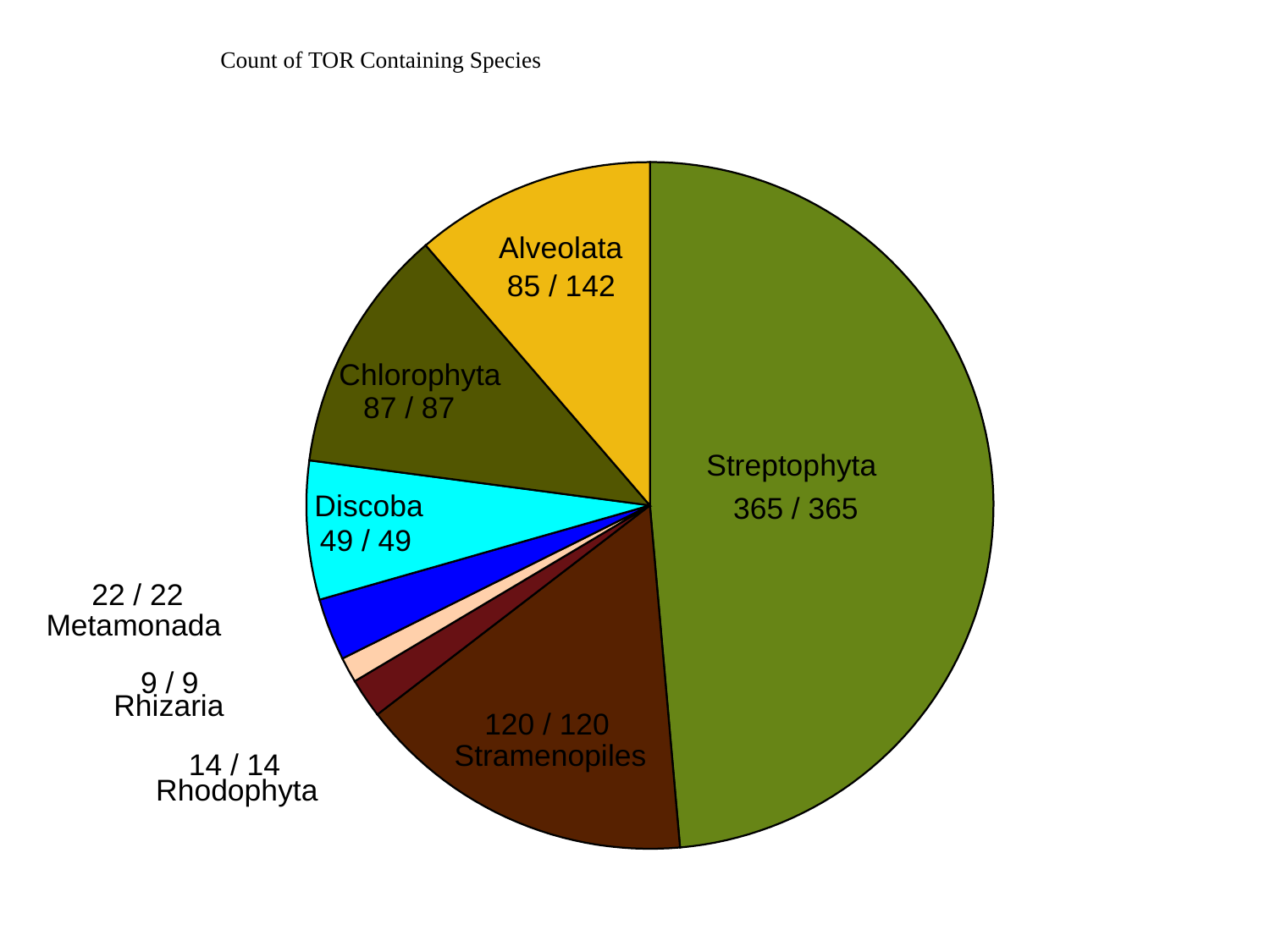

Count of TOR Containing Species

Alveolata

 85 / 142
Chlorophyta
 87 / 87
Streptophyta

Discoba
 365 / 365

 49 / 49
 22 / 22
Metamonada
 9 / 9
Rhizaria
 120 / 120
Stramenopiles
 14 / 14
Rhodophyta